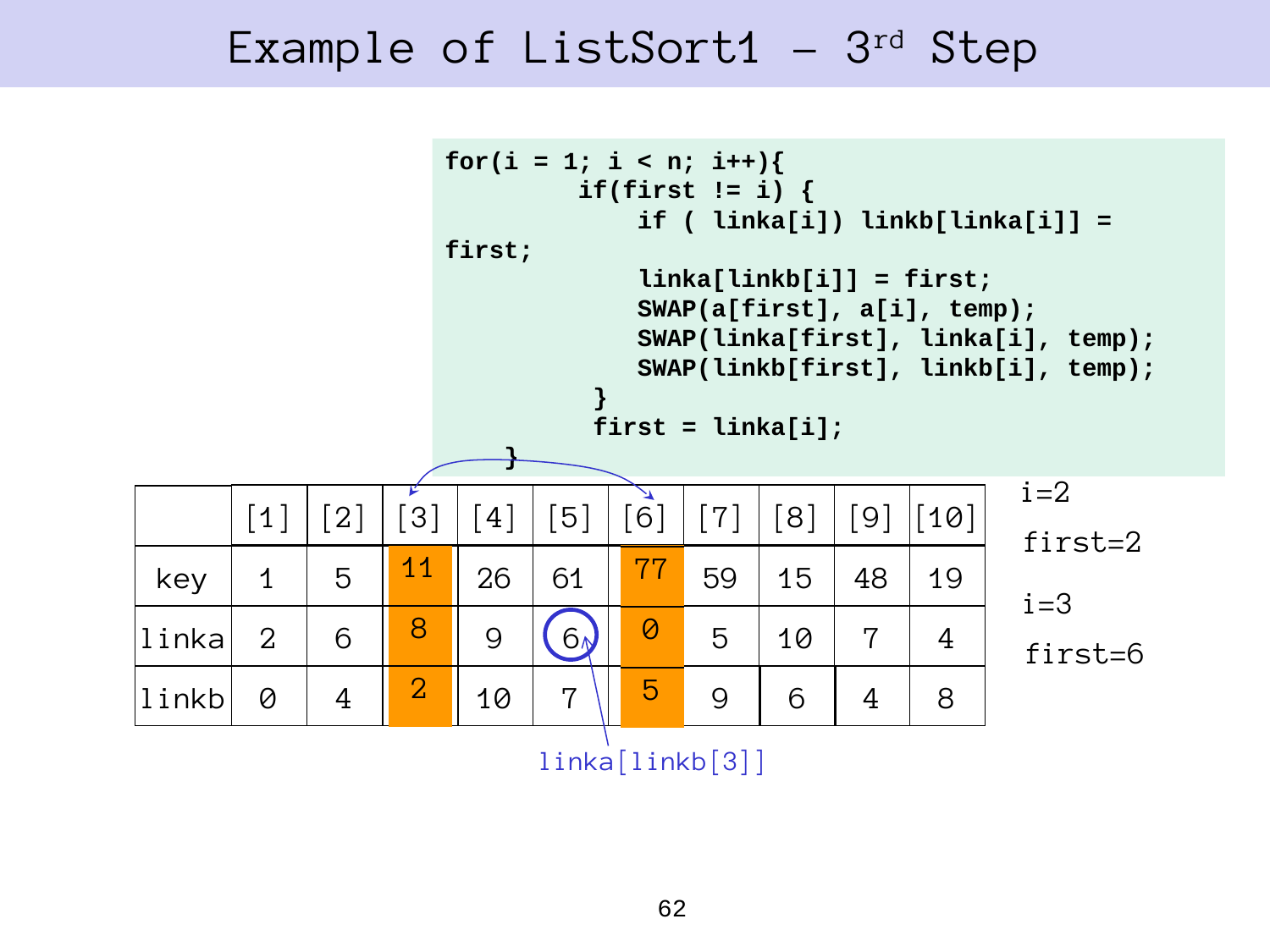

# Example of ListSort1 – 3rd Step
for(i = 1; i < n; i++){
         if(first != i) {
             if ( linka[i]) linkb[linka[i]] = first;
             linka[linkb[i]] = first;
             SWAP(a[first], a[i], temp);
             SWAP(linka[first], linka[i], temp);
             SWAP(linkb[first], linkb[i], temp);
          }
          first = linka[i];
    }

i=2
[1]
[2]
[3]
[4]
[5]
[6]
[7]
[8]
[9]
[10]
| R6 |
| --- |
| 11 |
| 8 |
| 2 |

1
R2
R3
R4
R5
R6
R7
R8
R9
R10
key
1
5
77
26
61
11
59
15
48
19
linka
2
6
0
9
3
8
5
10
7
4
linkb
0
4
5
10
7
2
9
6
4
8
| R3 |
| --- |
| 77 |
| 0 |
| 5 |

first=2
i=3

6
first=6
linka[linkb[3]]
62